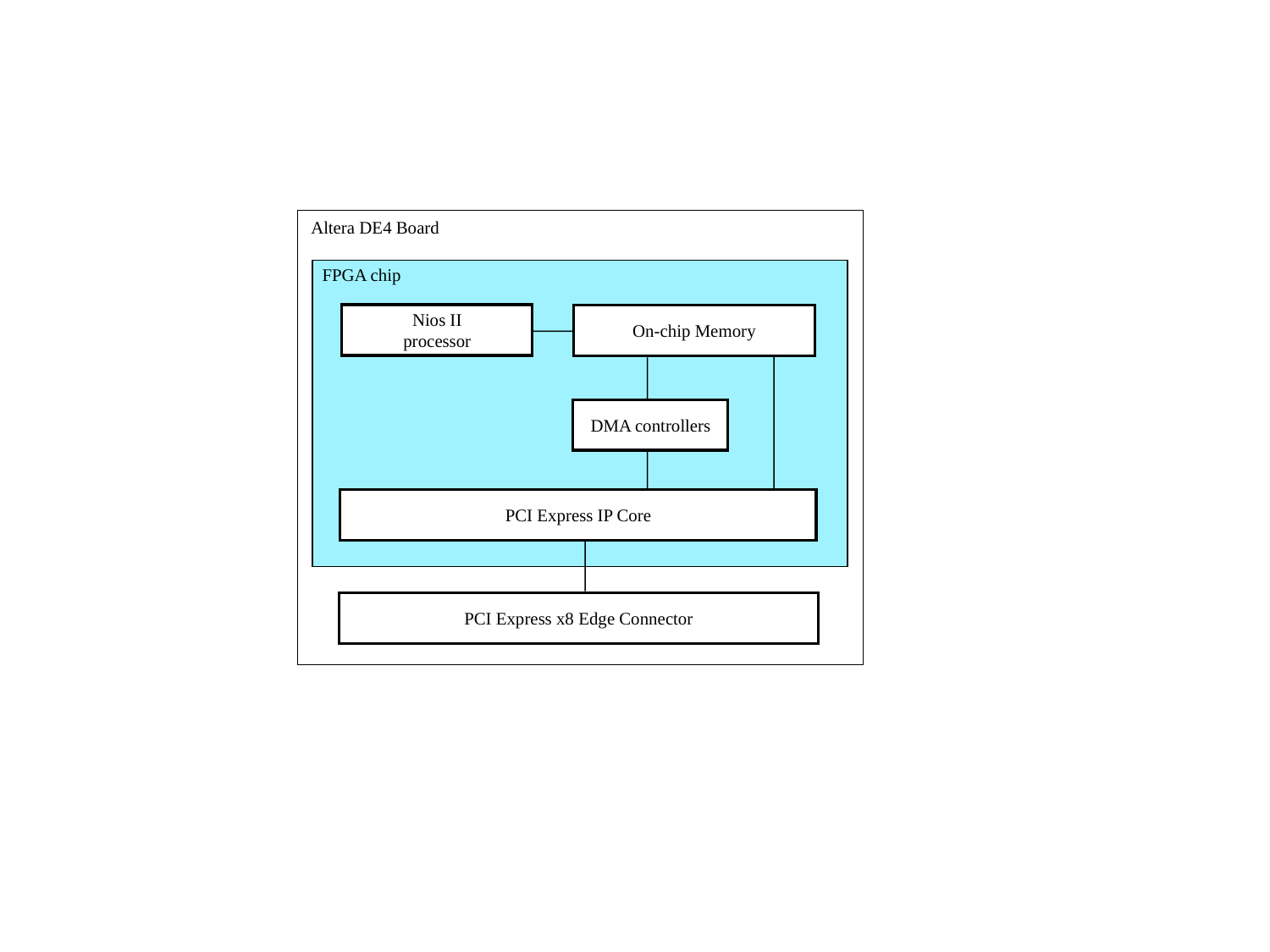

Altera DE4 Board
FPGA chip

Nios II
processor
On-chip Memory

DMA controllers

PCI Express IP Core

PCI Express x8 Edge Connector